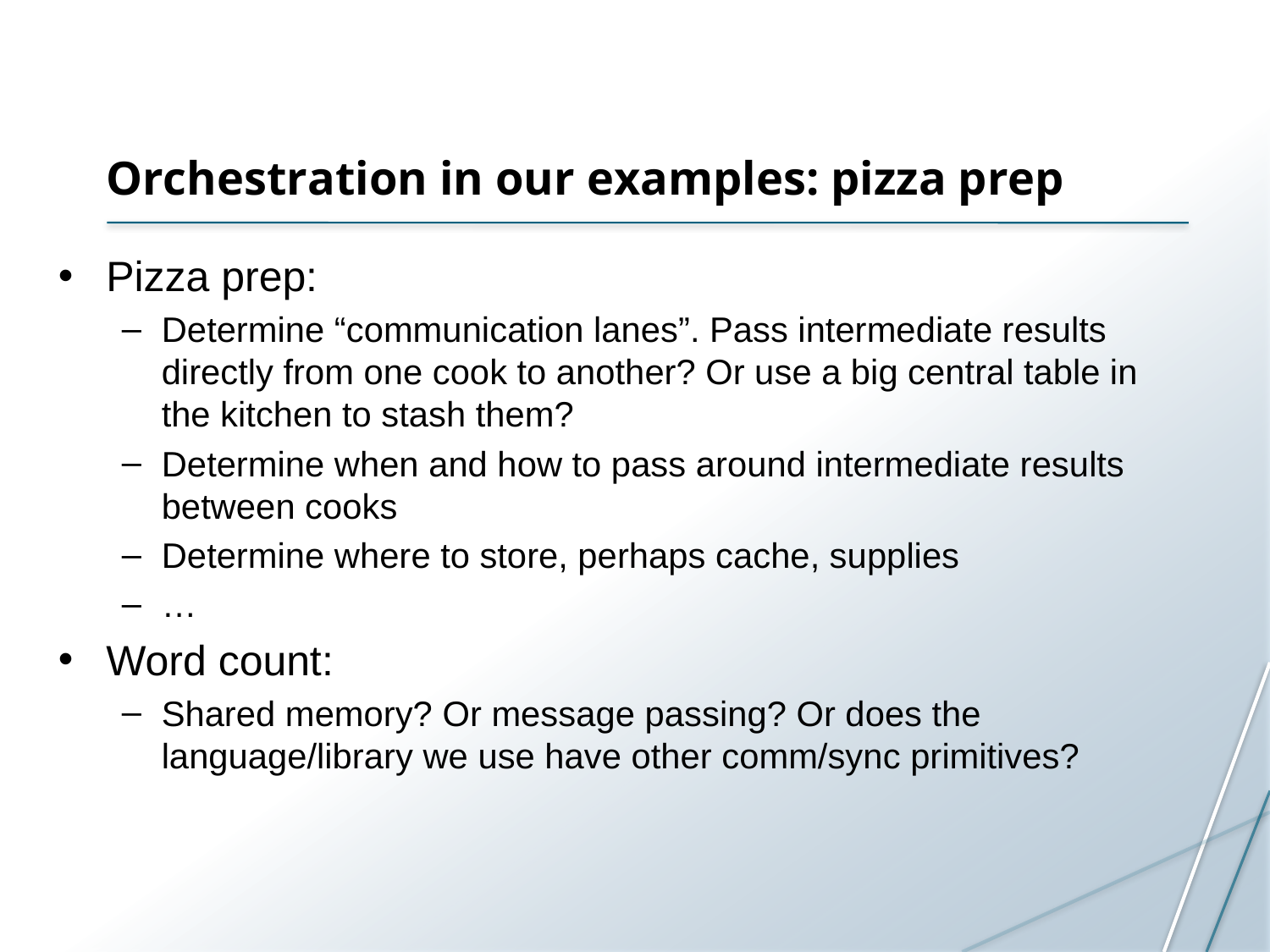

# Orchestration in our examples: pizza prep
Pizza prep:
Determine “communication lanes”. Pass intermediate results directly from one cook to another? Or use a big central table in the kitchen to stash them?
Determine when and how to pass around intermediate results between cooks
Determine where to store, perhaps cache, supplies
…
Word count:
Shared memory? Or message passing? Or does the language/library we use have other comm/sync primitives?